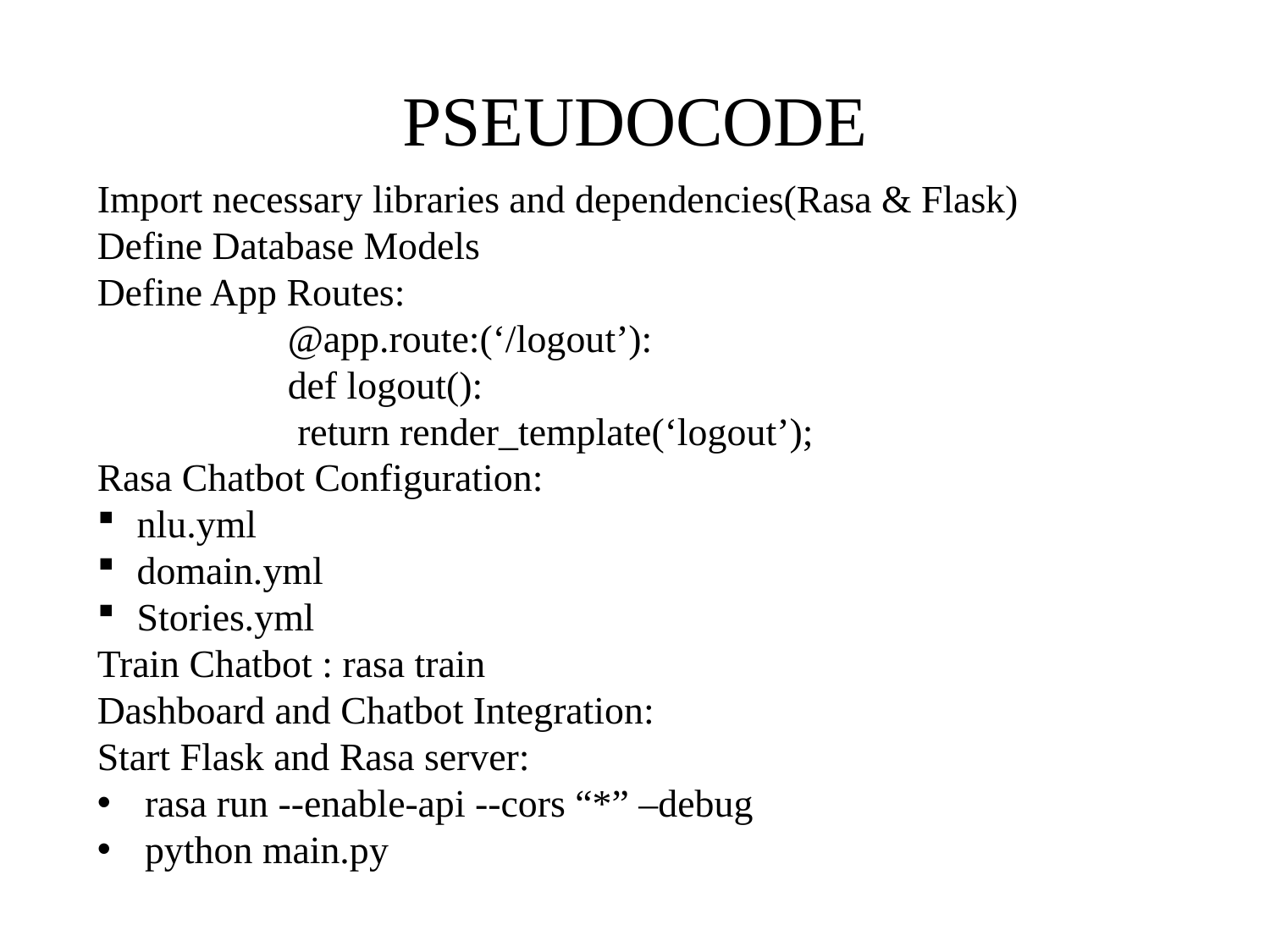

# PSEUDOCODE
Import necessary libraries and dependencies(Rasa & Flask)
Define Database Models
Define App Routes:
@app.route:(‘/logout’):
def logout():
 return render_template(‘logout’);
Rasa Chatbot Configuration:
nlu.yml
domain.yml
Stories.yml
Train Chatbot : rasa train
Dashboard and Chatbot Integration:
Start Flask and Rasa server:
rasa run --enable-api --cors “*” –debug
python main.py